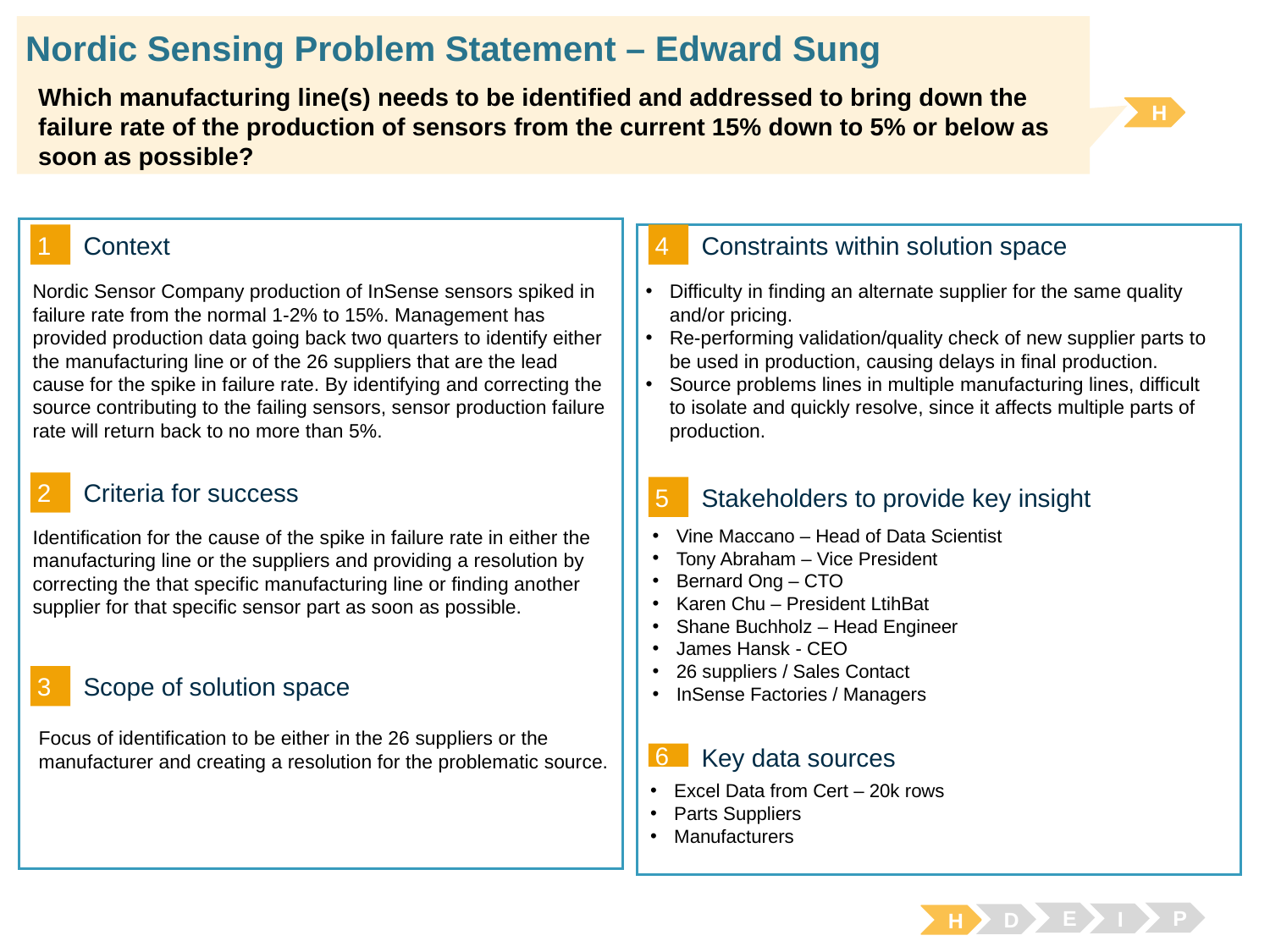

# Nordic Sensing Problem Statement – Edward Sung
Which manufacturing line(s) needs to be identified and addressed to bring down the failure rate of the production of sensors from the current 15% down to 5% or below as soon as possible?
H

1

4
Context
Constraints within solution space
Difficulty in finding an alternate supplier for the same quality and/or pricing.
Re-performing validation/quality check of new supplier parts to be used in production, causing delays in final production.
Source problems lines in multiple manufacturing lines, difficult to isolate and quickly resolve, since it affects multiple parts of production.
Nordic Sensor Company production of InSense sensors spiked in failure rate from the normal 1-2% to 15%. Management has provided production data going back two quarters to identify either the manufacturing line or of the 26 suppliers that are the lead cause for the spike in failure rate. By identifying and correcting the source contributing to the failing sensors, sensor production failure rate will return back to no more than 5%.
2
5
Criteria for success
Stakeholders to provide key insight
Vine Maccano – Head of Data Scientist
Tony Abraham – Vice President
Bernard Ong – CTO
Karen Chu – President LtihBat
Shane Buchholz – Head Engineer
James Hansk - CEO
26 suppliers / Sales Contact
InSense Factories / Managers
Identification for the cause of the spike in failure rate in either the manufacturing line or the suppliers and providing a resolution by correcting the that specific manufacturing line or finding another supplier for that specific sensor part as soon as possible.
3
Scope of solution space
Focus of identification to be either in the 26 suppliers or the manufacturer and creating a resolution for the problematic source.
6
Key data sources
Excel Data from Cert – 20k rows
Parts Suppliers
Manufacturers

E
P
I
D
H